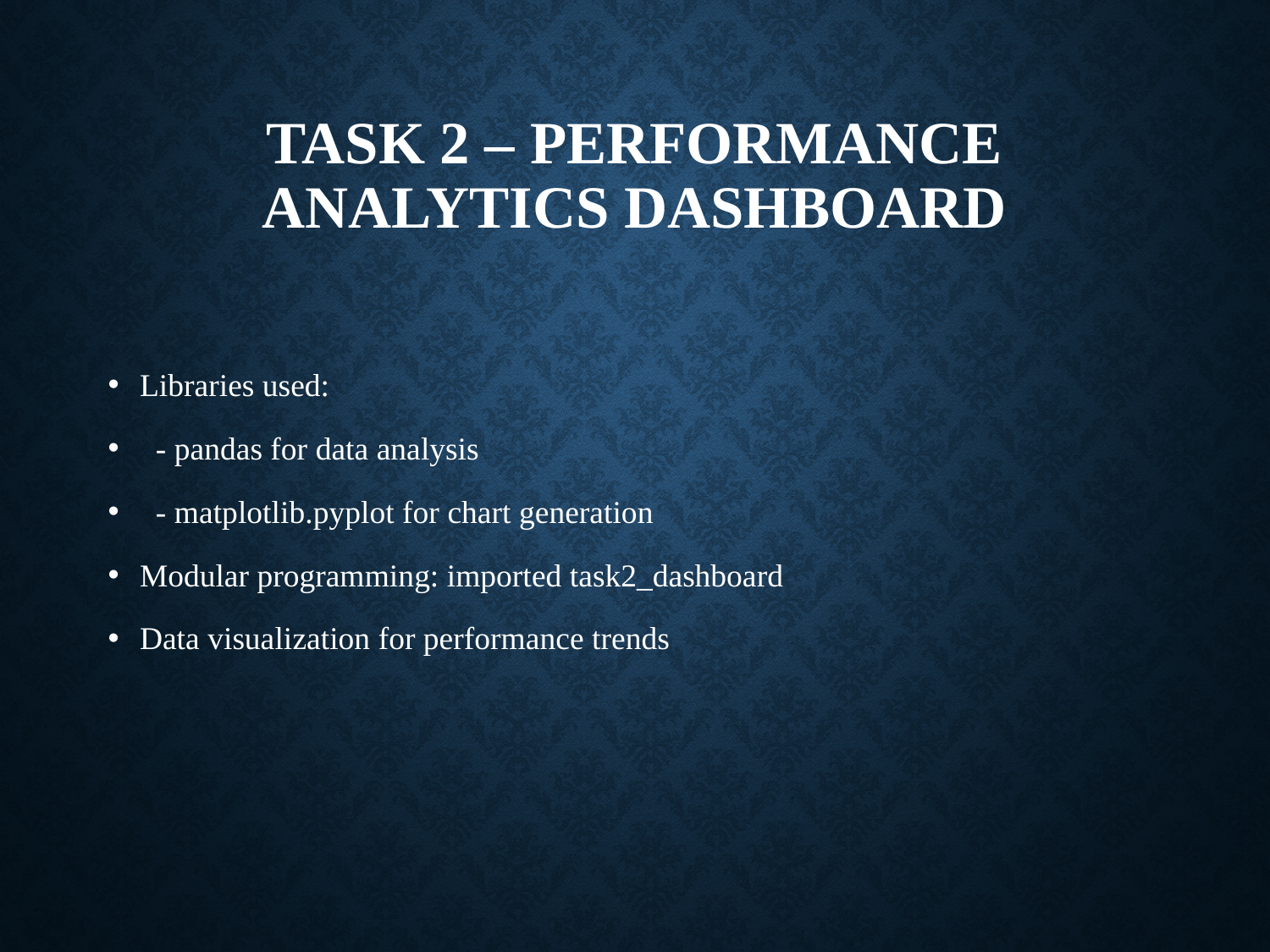

# Task 2 – Performance Analytics Dashboard

Libraries used:
  - pandas for data analysis
  - matplotlib.pyplot for chart generation
Modular programming: imported task2_dashboard
Data visualization for performance trends